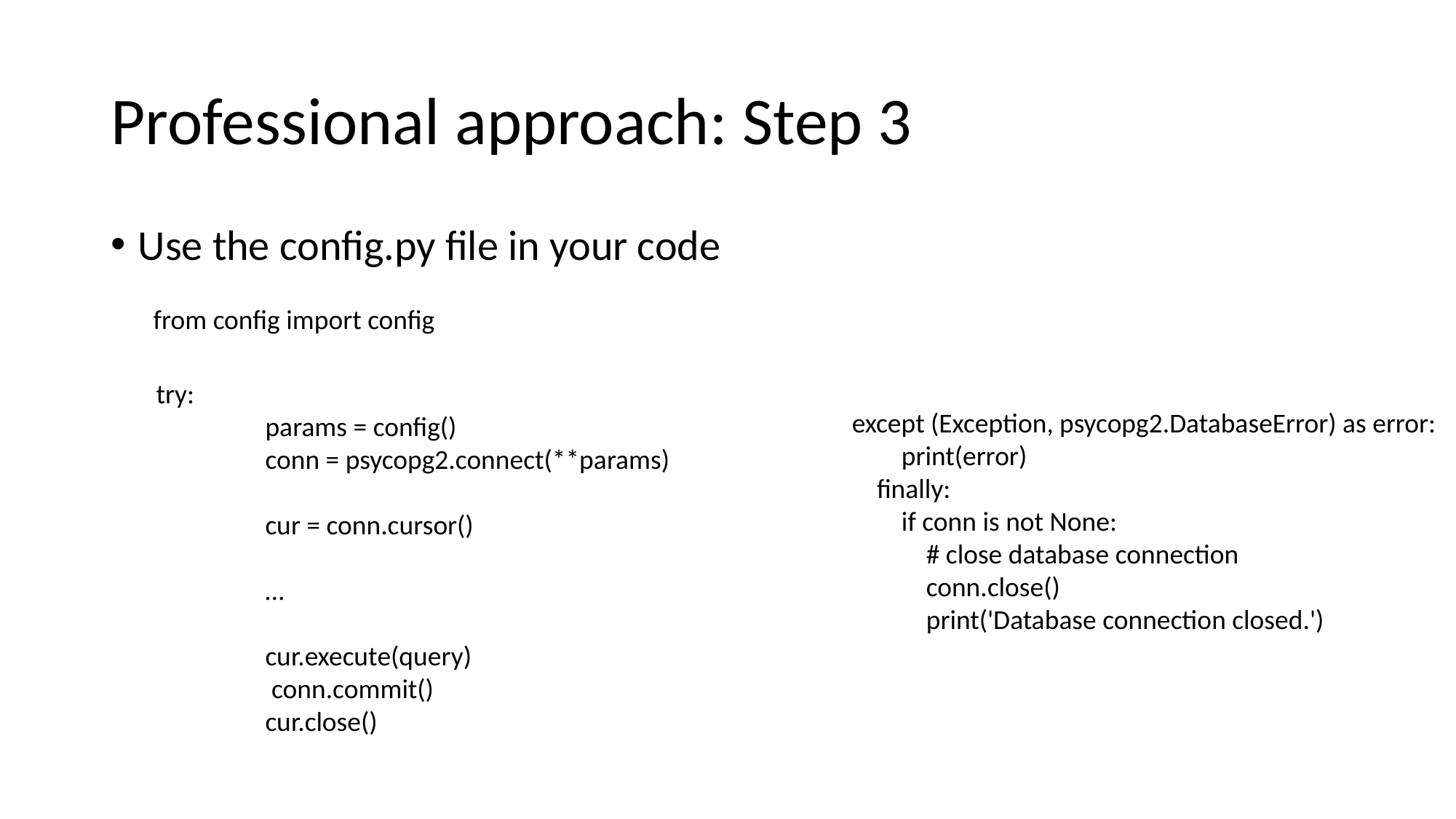

# Professional approach: Step 3
Use the config.py file in your code
from config import config
try:
	params = config()
	conn = psycopg2.connect(**params)

	cur = conn.cursor()

	…

	cur.execute(query)
       	 conn.commit()
        	cur.close()

except (Exception, psycopg2.DatabaseError) as error:
        print(error)
    finally:
        if conn is not None:
            # close database connection
            conn.close()
            print('Database connection closed.')